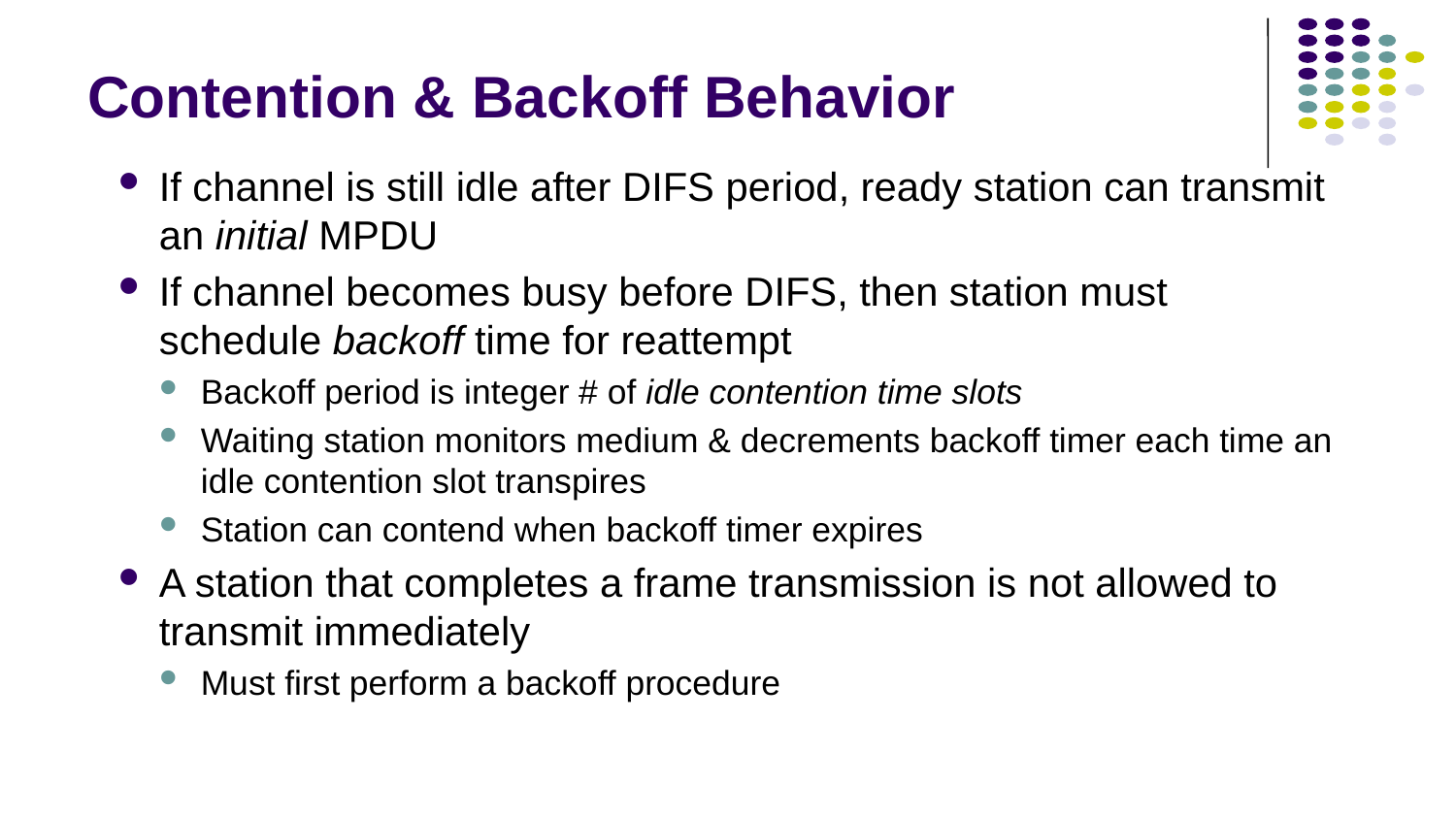

# Contention & Backoff Behavior
If channel is still idle after DIFS period, ready station can transmit an initial MPDU
If channel becomes busy before DIFS, then station must schedule backoff time for reattempt
Backoff period is integer # of idle contention time slots
Waiting station monitors medium & decrements backoff timer each time an idle contention slot transpires
Station can contend when backoff timer expires
A station that completes a frame transmission is not allowed to transmit immediately
Must first perform a backoff procedure